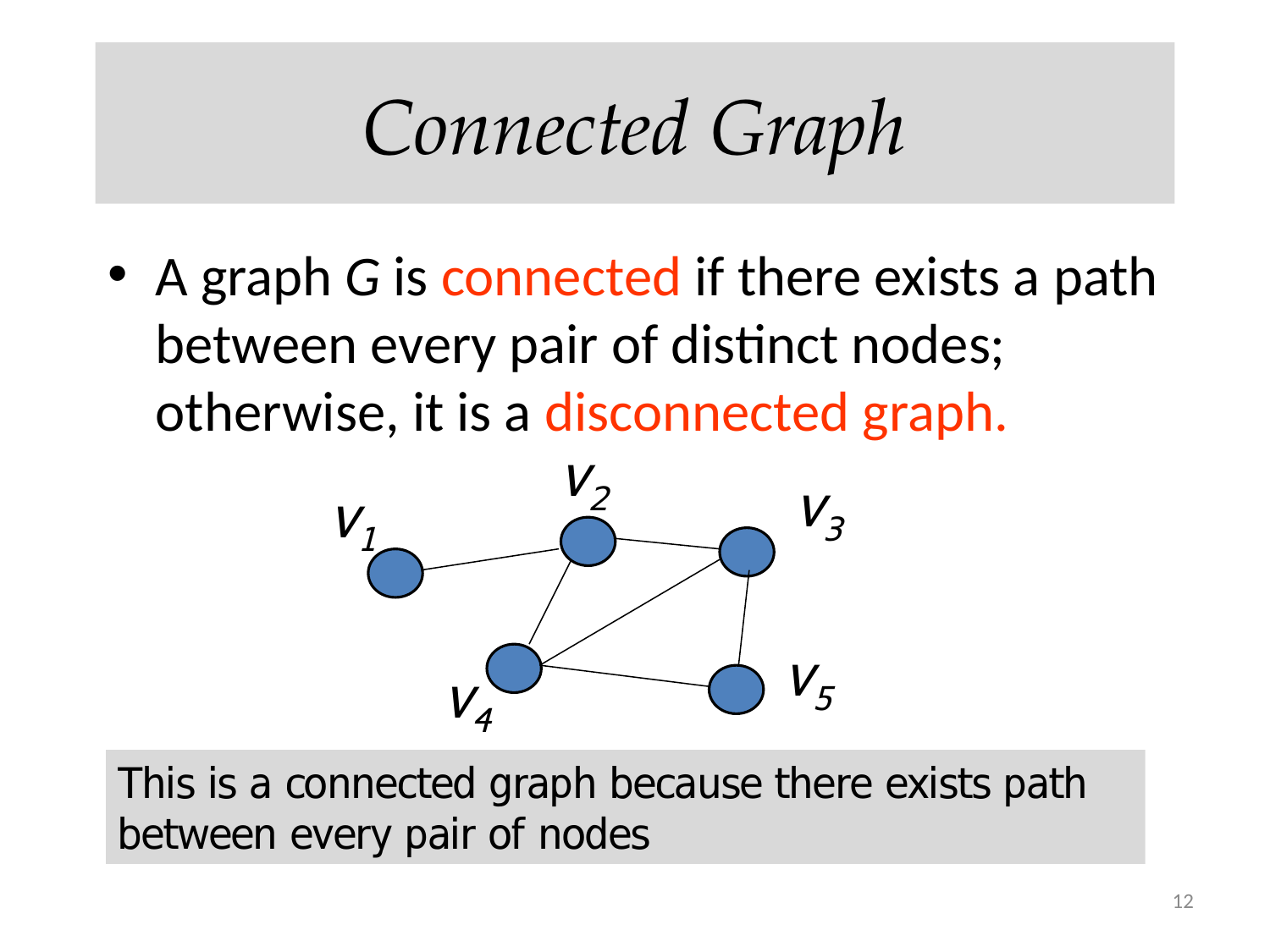

# Connected Graph
A graph G is connected if there exists a path between every pair of distinct nodes; otherwise, it is a disconnected graph.
v2
v3
v1

v5

v4

This is a connected graph because there exists path between every pair of nodes
12